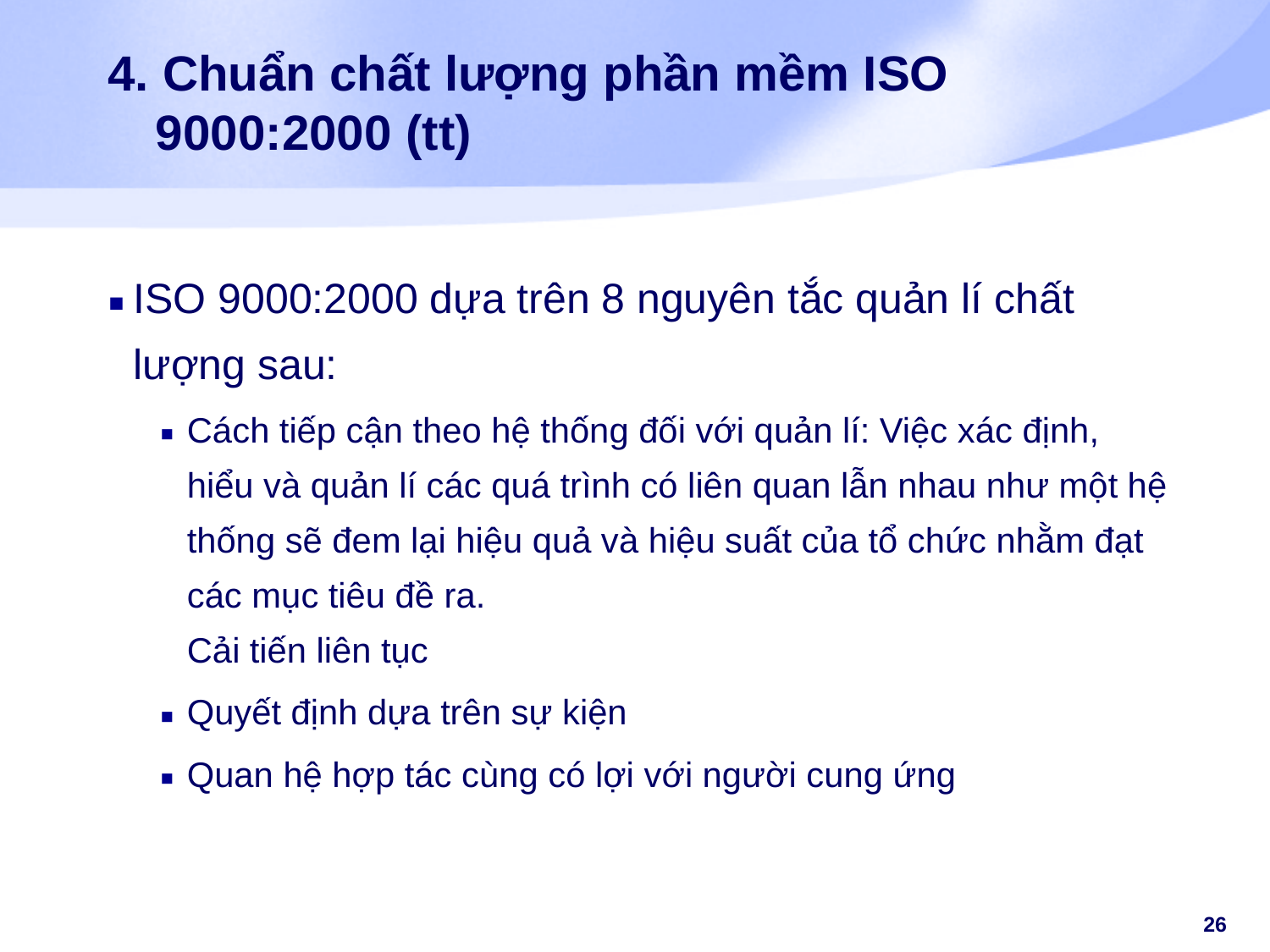

# 4. Chuẩn chất lượng phần mềm ISO 9000:2000 (tt)
ISO 9000:2000 dựa trên 8 nguyên tắc quản lí chất lượng sau:
Cách tiếp cận theo hệ thống đối với quản lí: Việc xác định, hiểu và quản lí các quá trình có liên quan lẫn nhau như một hệ thống sẽ đem lại hiệu quả và hiệu suất của tổ chức nhằm đạt các mục tiêu đề ra.
Cải tiến liên tục
Quyết định dựa trên sự kiện
Quan hệ hợp tác cùng có lợi với người cung ứng

26